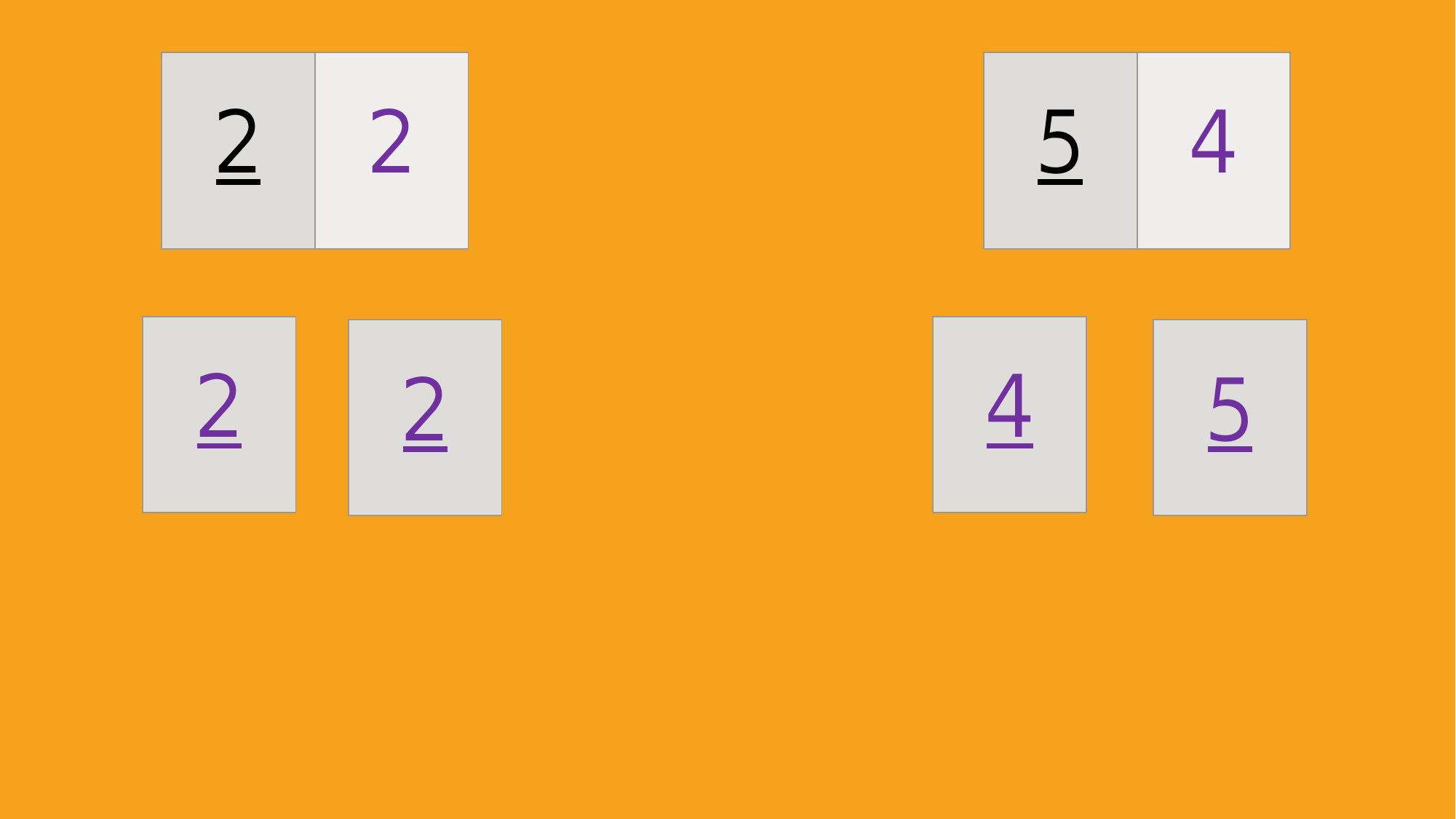

| 2 | 2 |
| --- | --- |
| 5 | 4 |
| --- | --- |
| 4 |
| --- |
| 2 |
| --- |
| 5 |
| --- |
| 2 |
| --- |